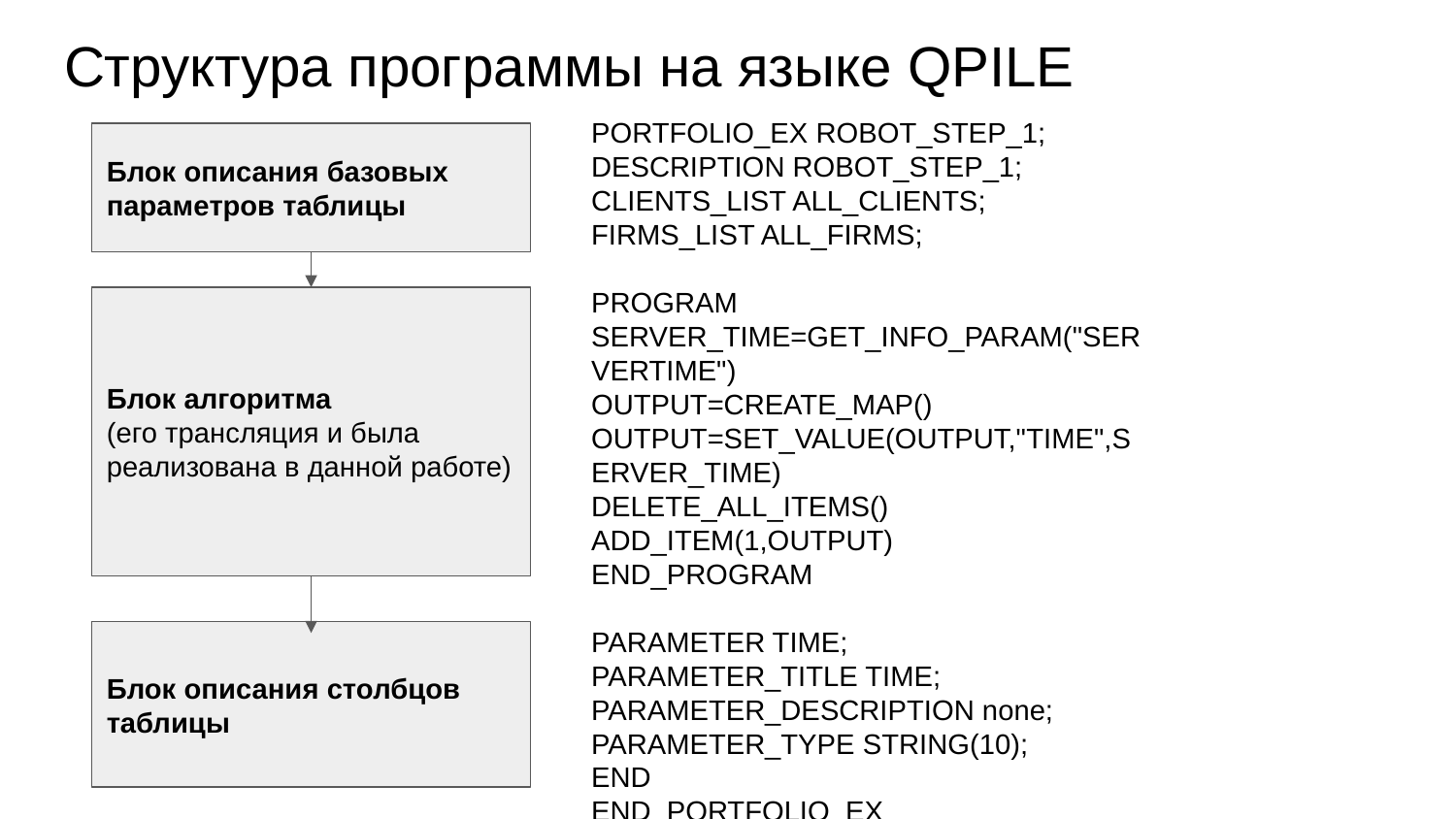

# Структура программы на языке QPILE
PORTFOLIO_EX ROBOT_STEP_1;
DESCRIPTION ROBOT_STEP_1;
CLIENTS_LIST ALL_CLIENTS;
FIRMS_LIST ALL_FIRMS;

PROGRAM
SERVER_TIME=GET_INFO_PARAM("SERVERTIME")
OUTPUT=CREATE_MAP()
OUTPUT=SET_VALUE(OUTPUT,"TIME",SERVER_TIME)
DELETE_ALL_ITEMS()
ADD_ITEM(1,OUTPUT)
END_PROGRAM

PARAMETER TIME;
PARAMETER_TITLE TIME;
PARAMETER_DESCRIPTION none;
PARAMETER_TYPE STRING(10);
END
END_PORTFOLIO_EX

Блок описания базовых параметров таблицы
Блок алгоритма
(его трансляция и была реализована в данной работе)
Блок описания столбцов таблицы